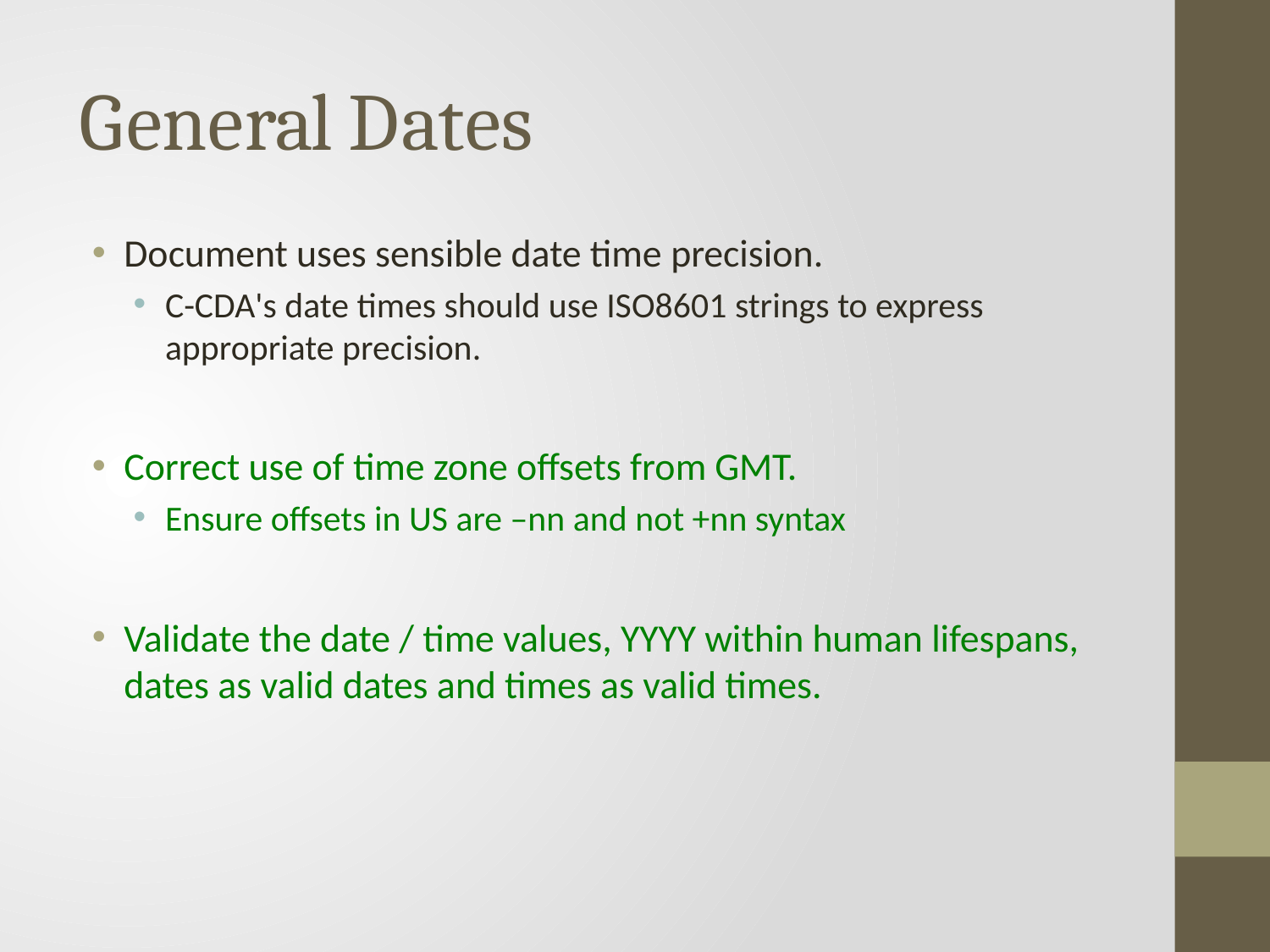

# General Dates
Document uses sensible date time precision.
C-CDA's date times should use ISO8601 strings to express appropriate precision.

Correct use of time zone offsets from GMT.
Ensure offsets in US are –nn and not +nn syntax

Validate the date / time values, YYYY within human lifespans, dates as valid dates and times as valid times.